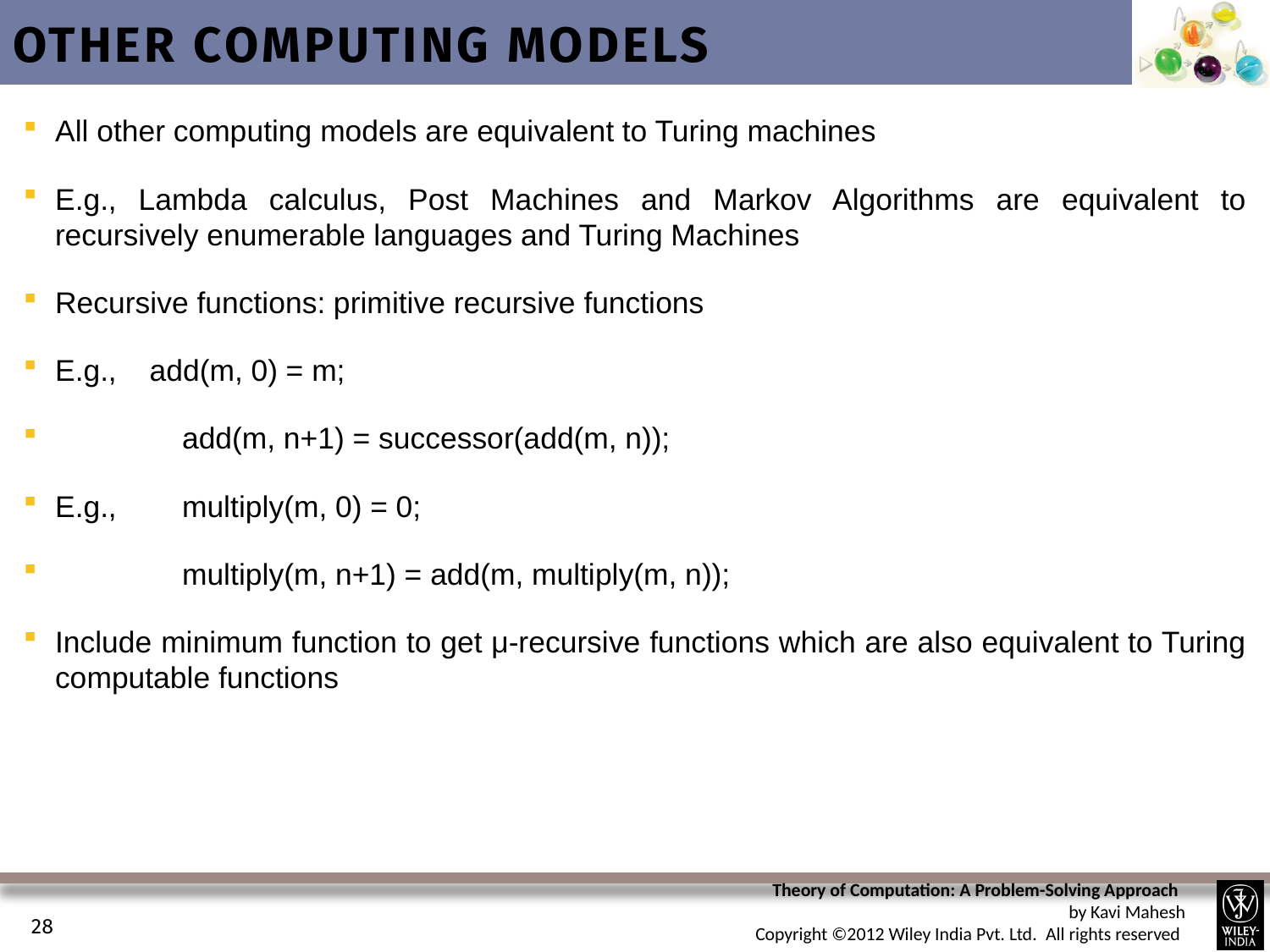

# Other Computing Models
All other computing models are equivalent to Turing machines
E.g., Lambda calculus, Post Machines and Markov Algorithms are equivalent to recursively enumerable languages and Turing Machines
Recursive functions: primitive recursive functions
E.g.,    add(m, 0) = m;
 	add(m, n+1) = successor(add(m, n));
E.g.,	multiply(m, 0) = 0;
	multiply(m, n+1) = add(m, multiply(m, n));
Include minimum function to get μ-recursive functions which are also equivalent to Turing computable functions
28